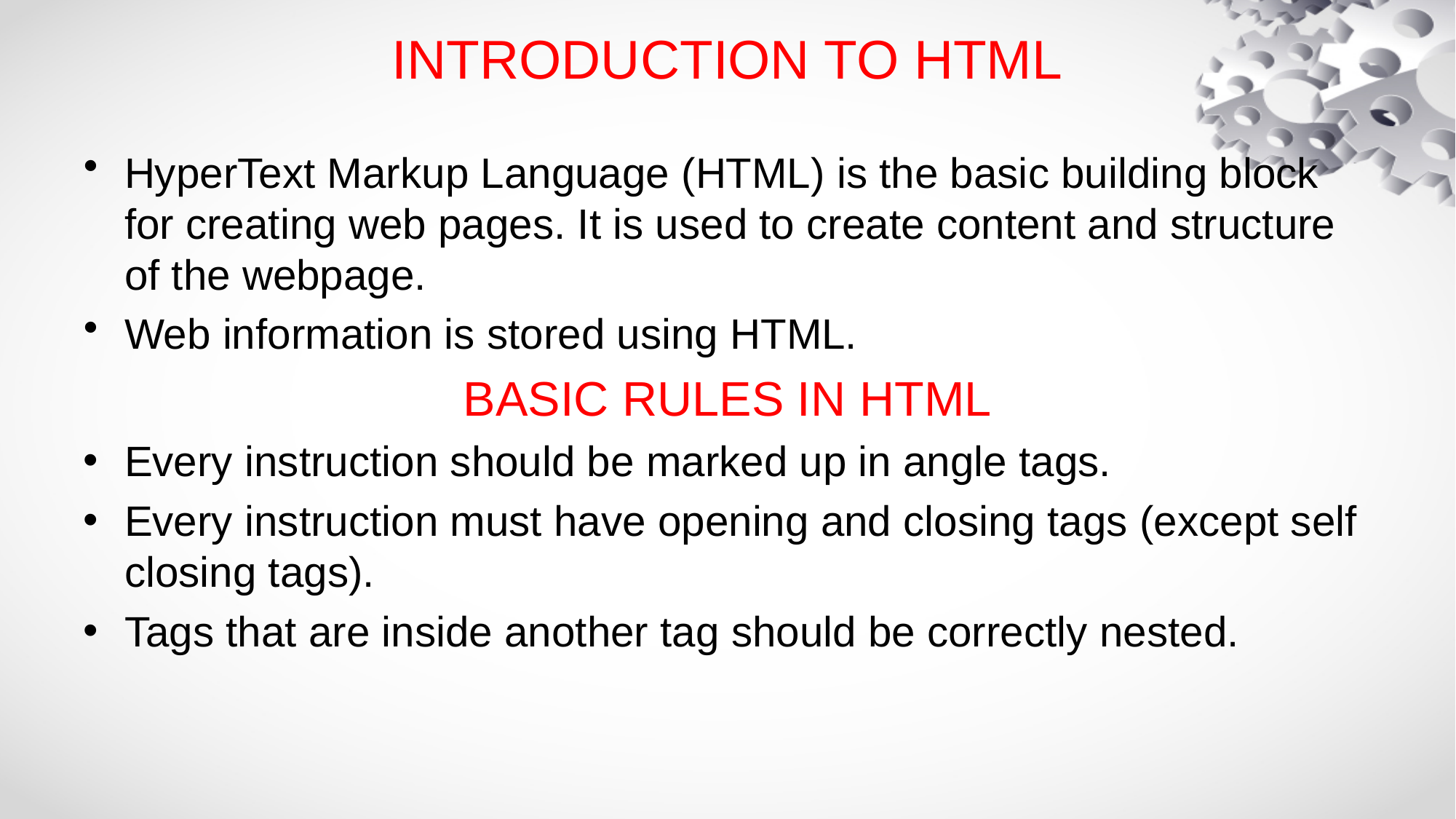

# INTRODUCTION TO HTML
HyperText Markup Language (HTML) is the basic building block for creating web pages. It is used to create content and structure of the webpage.
Web information is stored using HTML.
BASIC RULES IN HTML
Every instruction should be marked up in angle tags.
Every instruction must have opening and closing tags (except self closing tags).
Tags that are inside another tag should be correctly nested.